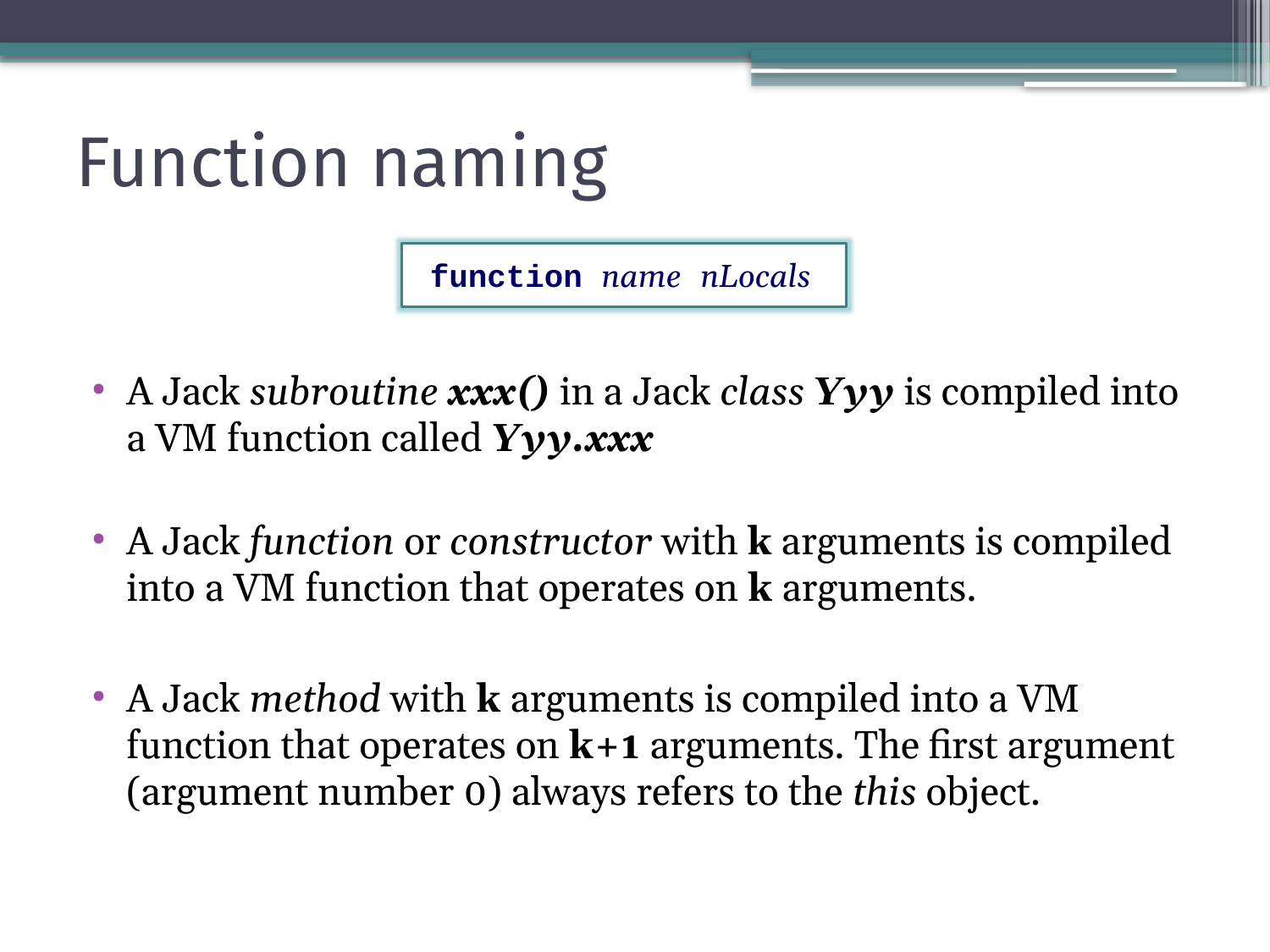

# Function naming
function name nLocals
A Jack subroutine xxx() in a Jack class Yyy is compiled into a VM function called Yyy.xxx

A Jack function or constructor with k arguments is compiled into a VM function that operates on k arguments.

A Jack method with k arguments is compiled into a VM function that operates on k+1 arguments. The first argument (argument number 0) always refers to the this object.